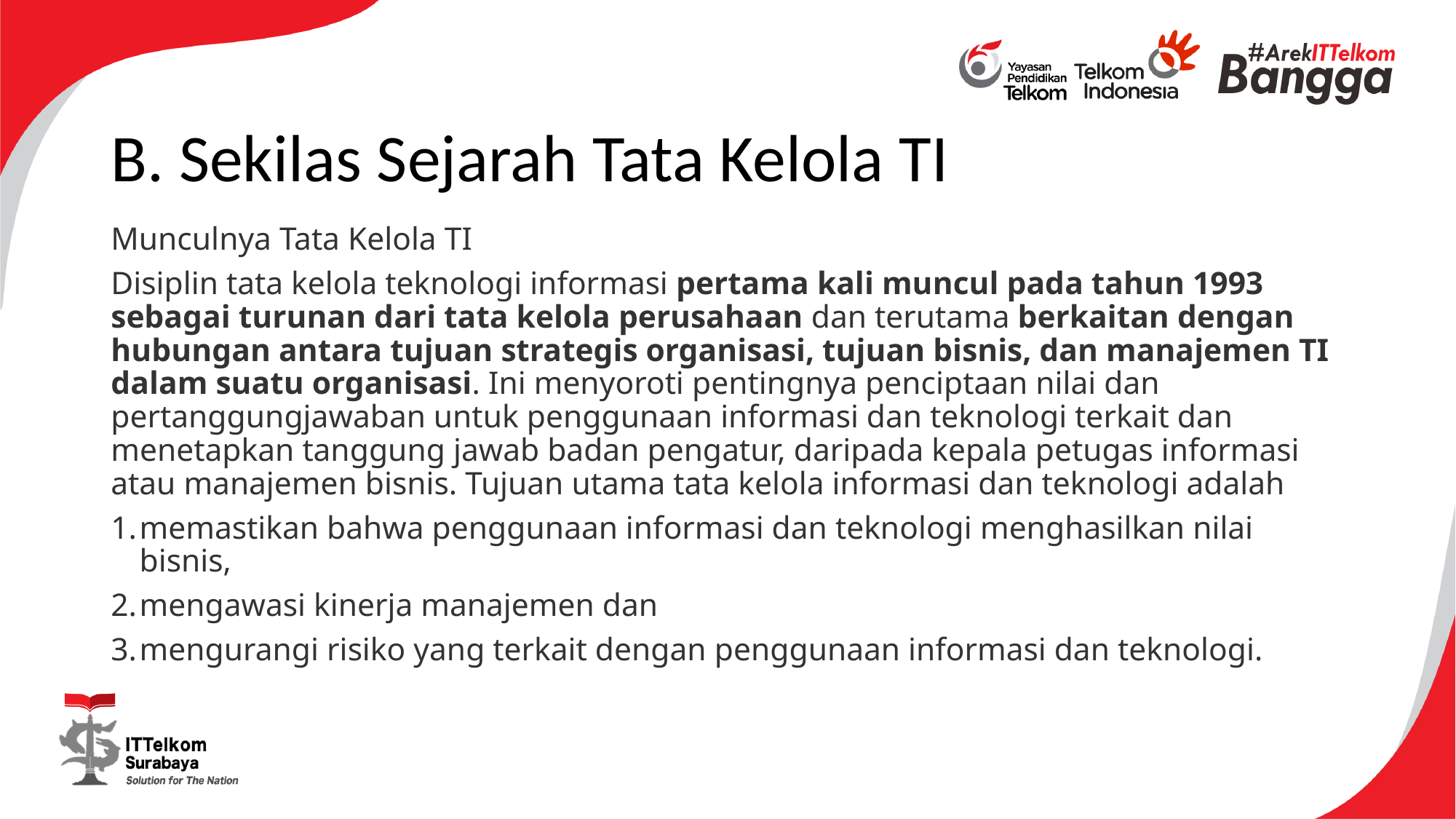

# B. Sekilas Sejarah Tata Kelola TI
Munculnya Tata Kelola TI
Disiplin tata kelola teknologi informasi pertama kali muncul pada tahun 1993 sebagai turunan dari tata kelola perusahaan dan terutama berkaitan dengan hubungan antara tujuan strategis organisasi, tujuan bisnis, dan manajemen TI dalam suatu organisasi. Ini menyoroti pentingnya penciptaan nilai dan pertanggungjawaban untuk penggunaan informasi dan teknologi terkait dan menetapkan tanggung jawab badan pengatur, daripada kepala petugas informasi atau manajemen bisnis. Tujuan utama tata kelola informasi dan teknologi adalah
memastikan bahwa penggunaan informasi dan teknologi menghasilkan nilai bisnis,
mengawasi kinerja manajemen dan
mengurangi risiko yang terkait dengan penggunaan informasi dan teknologi.